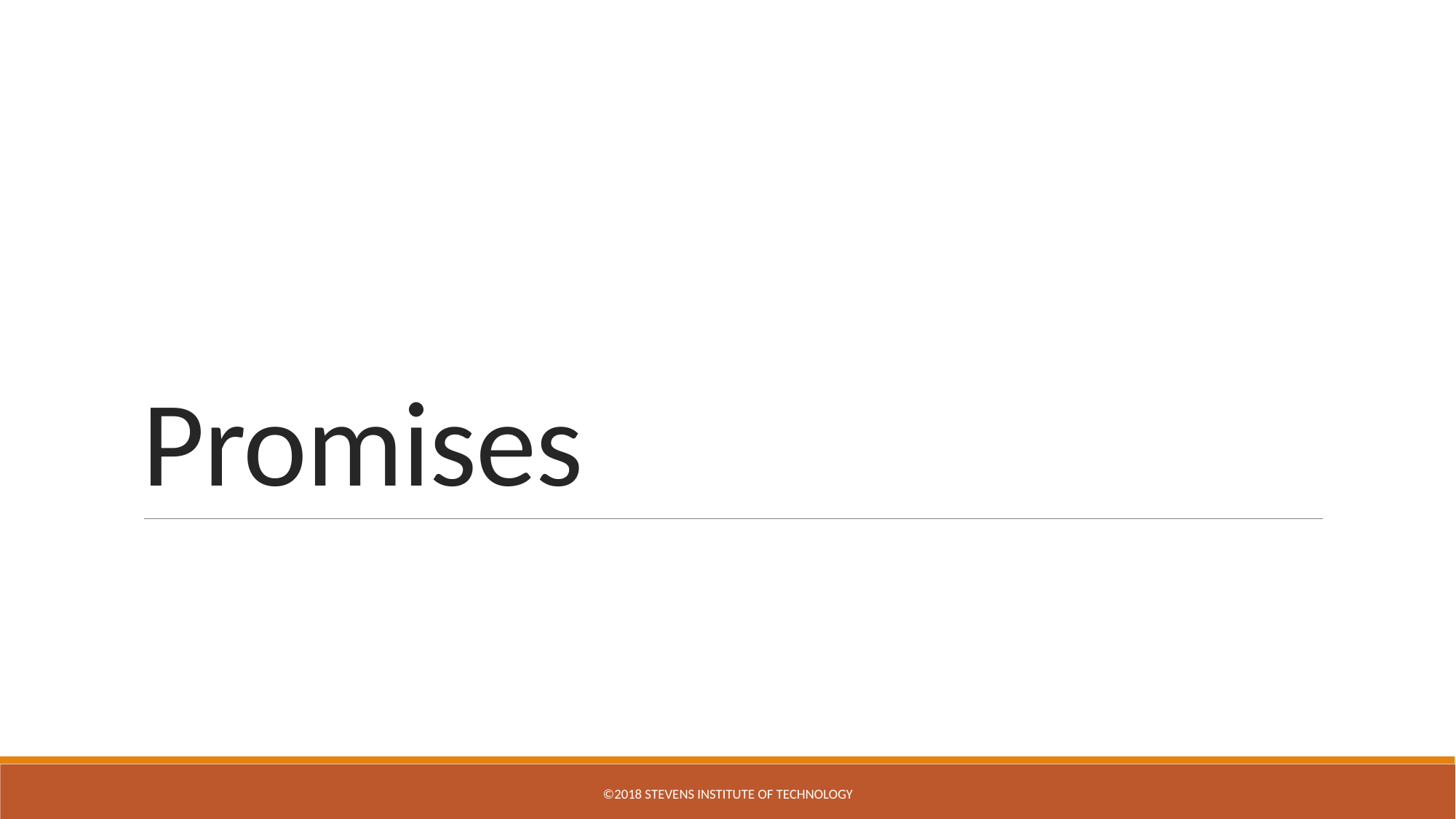

# Promises

©2018 STEVENS INSTITUTE OF TECHNOLOGY